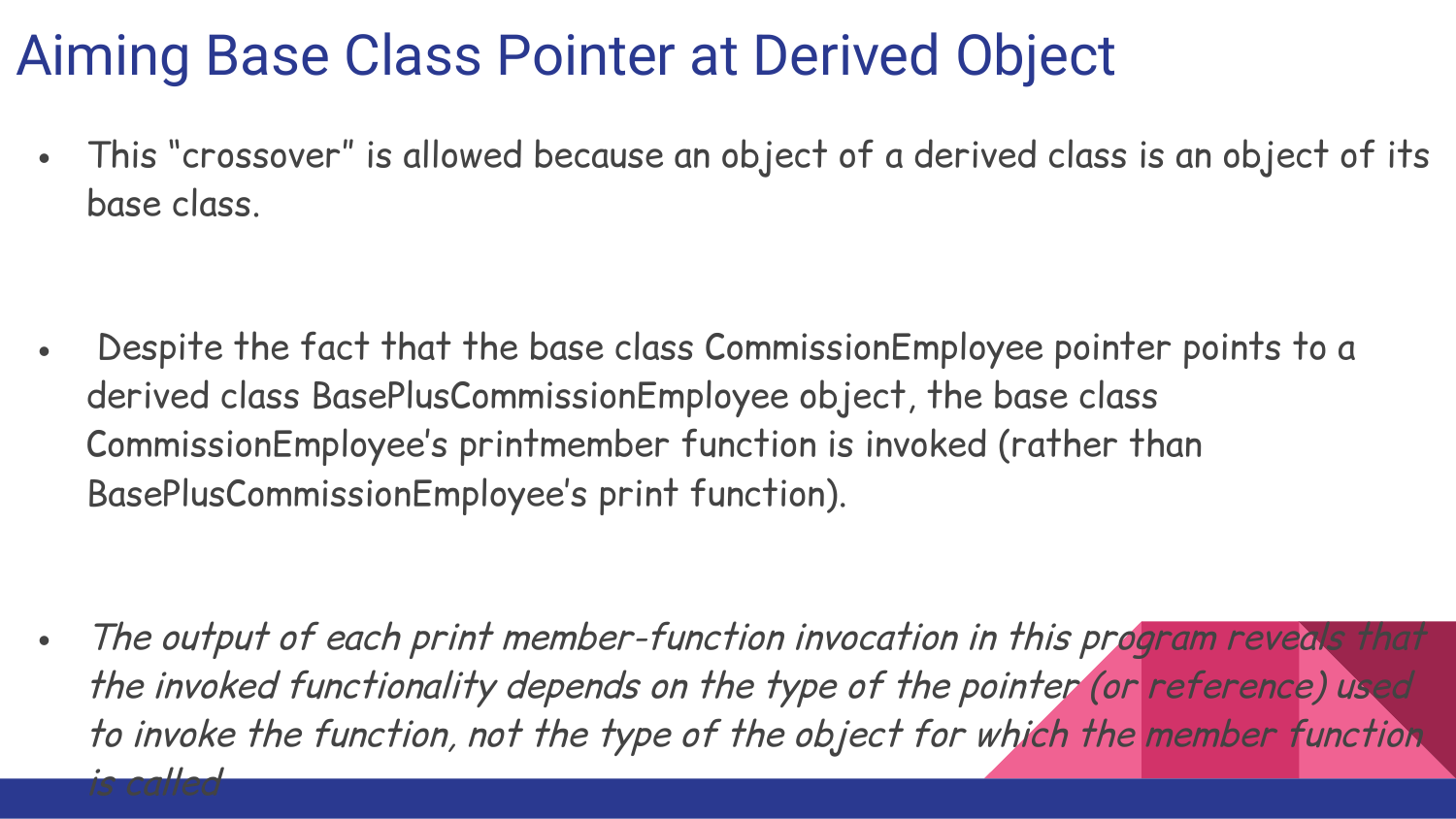

# Aiming Base Class Pointer at Derived Object
This “crossover” is allowed because an object of a derived class is an object of its base class.

 Despite the fact that the base class CommissionEmployee pointer points to a derived class BasePlusCommissionEmployee object, the base class CommissionEmployee’s printmember function is invoked (rather than BasePlusCommissionEmployee’s print function).

The output of each print member-function invocation in this program reveals that the invoked functionality depends on the type of the pointer (or reference) used to invoke the function, not the type of the object for which the member function is called